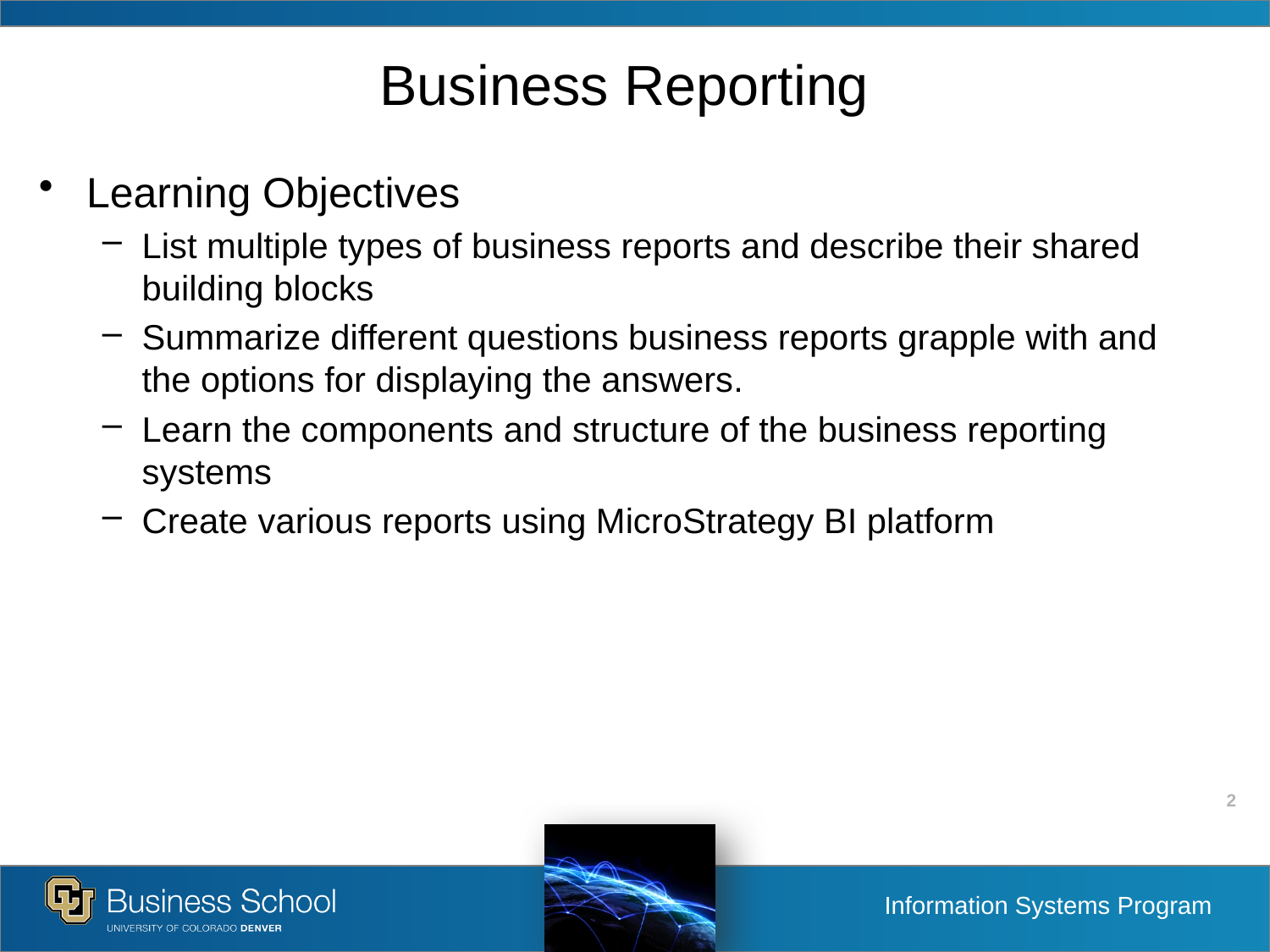

# Business Reporting
Learning Objectives
List multiple types of business reports and describe their shared building blocks
Summarize different questions business reports grapple with and the options for displaying the answers.
Learn the components and structure of the business reporting systems
Create various reports using MicroStrategy BI platform